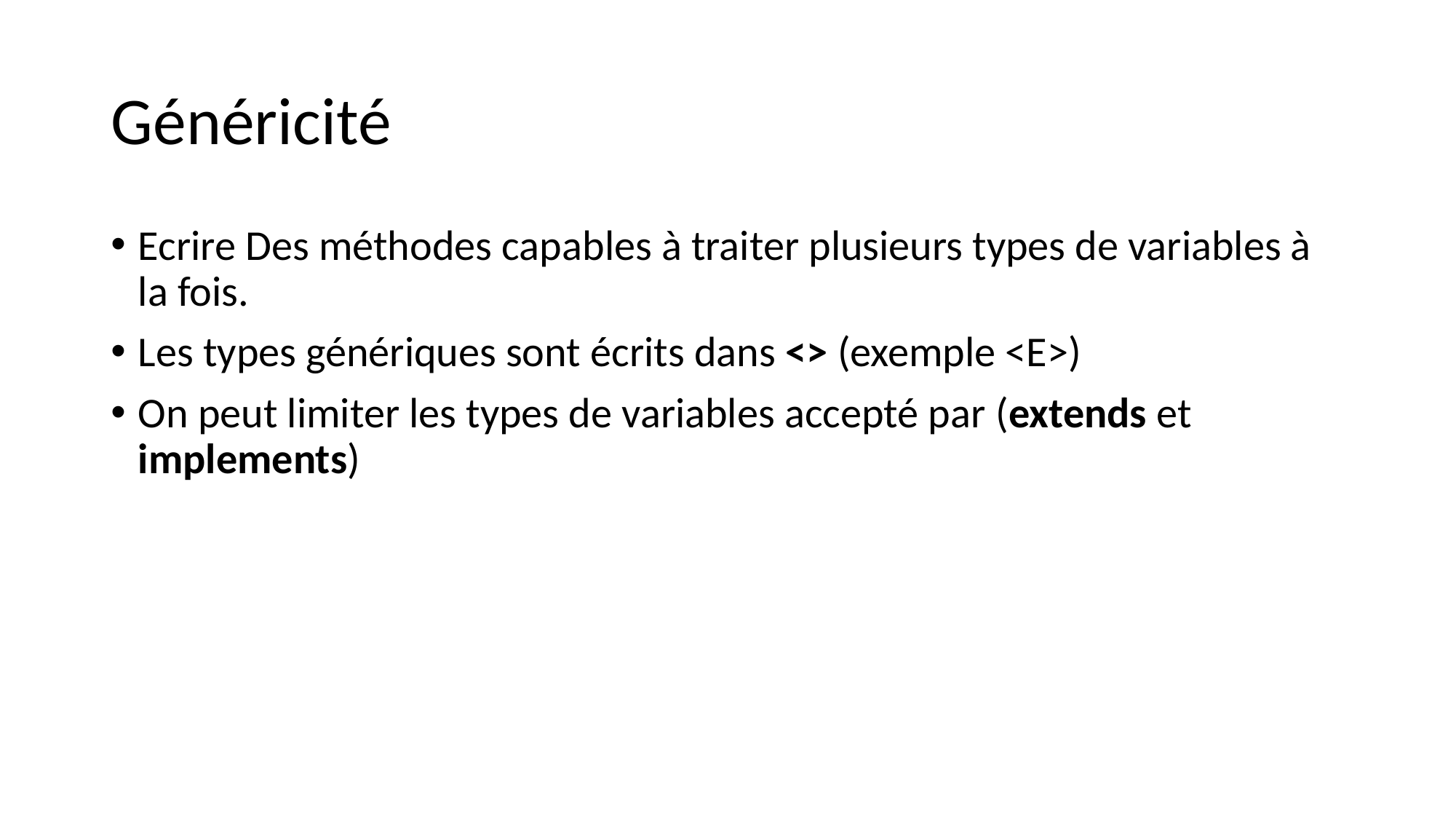

# Généricité
Ecrire Des méthodes capables à traiter plusieurs types de variables à la fois.
Les types génériques sont écrits dans <> (exemple <E>)
On peut limiter les types de variables accepté par (extends et implements)